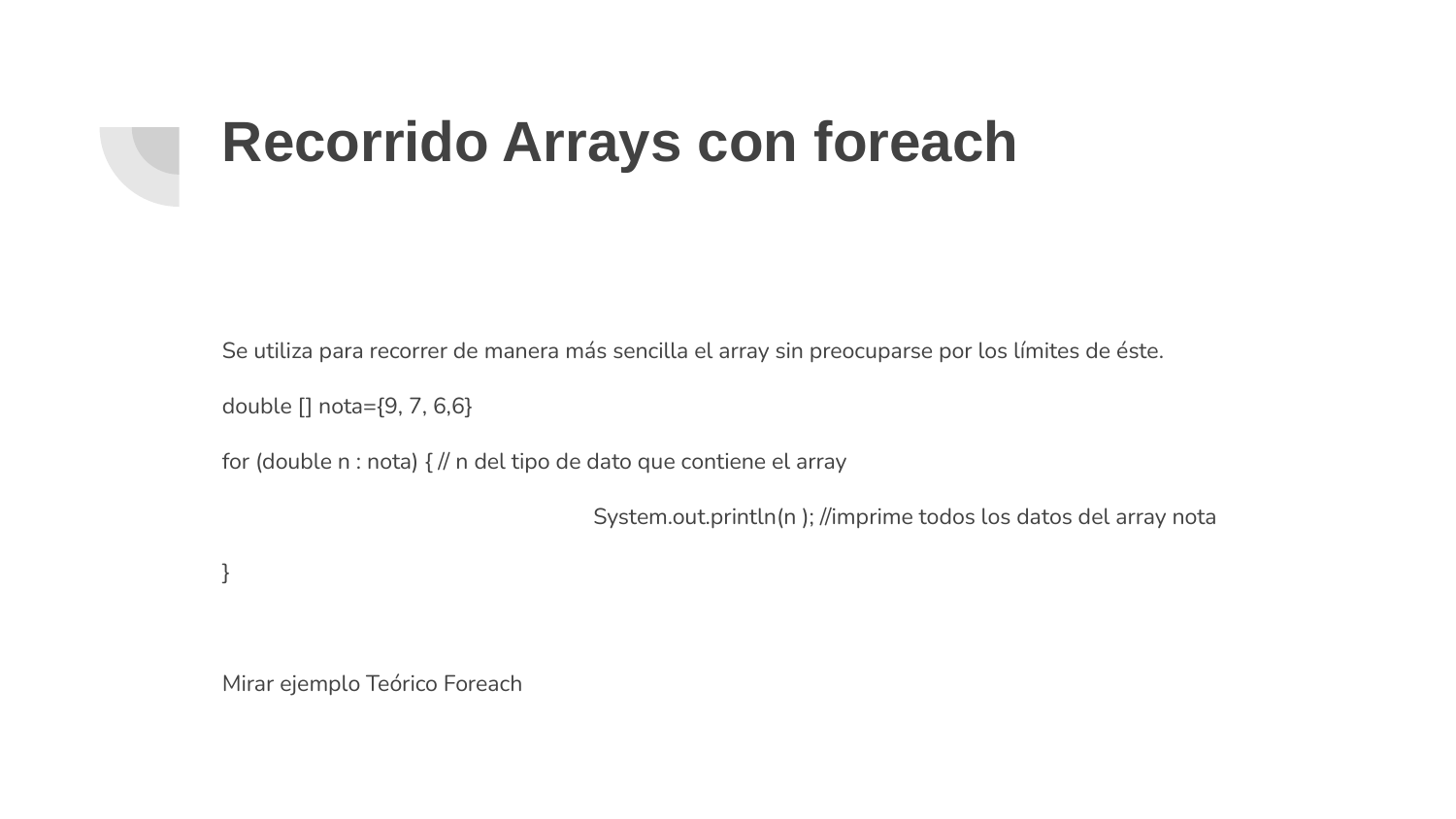

# Recorrido Arrays con foreach
Se utiliza para recorrer de manera más sencilla el array sin preocuparse por los límites de éste.
double [] nota={9, 7, 6,6}
for (double n : nota) { // n del tipo de dato que contiene el array
			System.out.println(n ); //imprime todos los datos del array nota
}

Mirar ejemplo Teórico Foreach